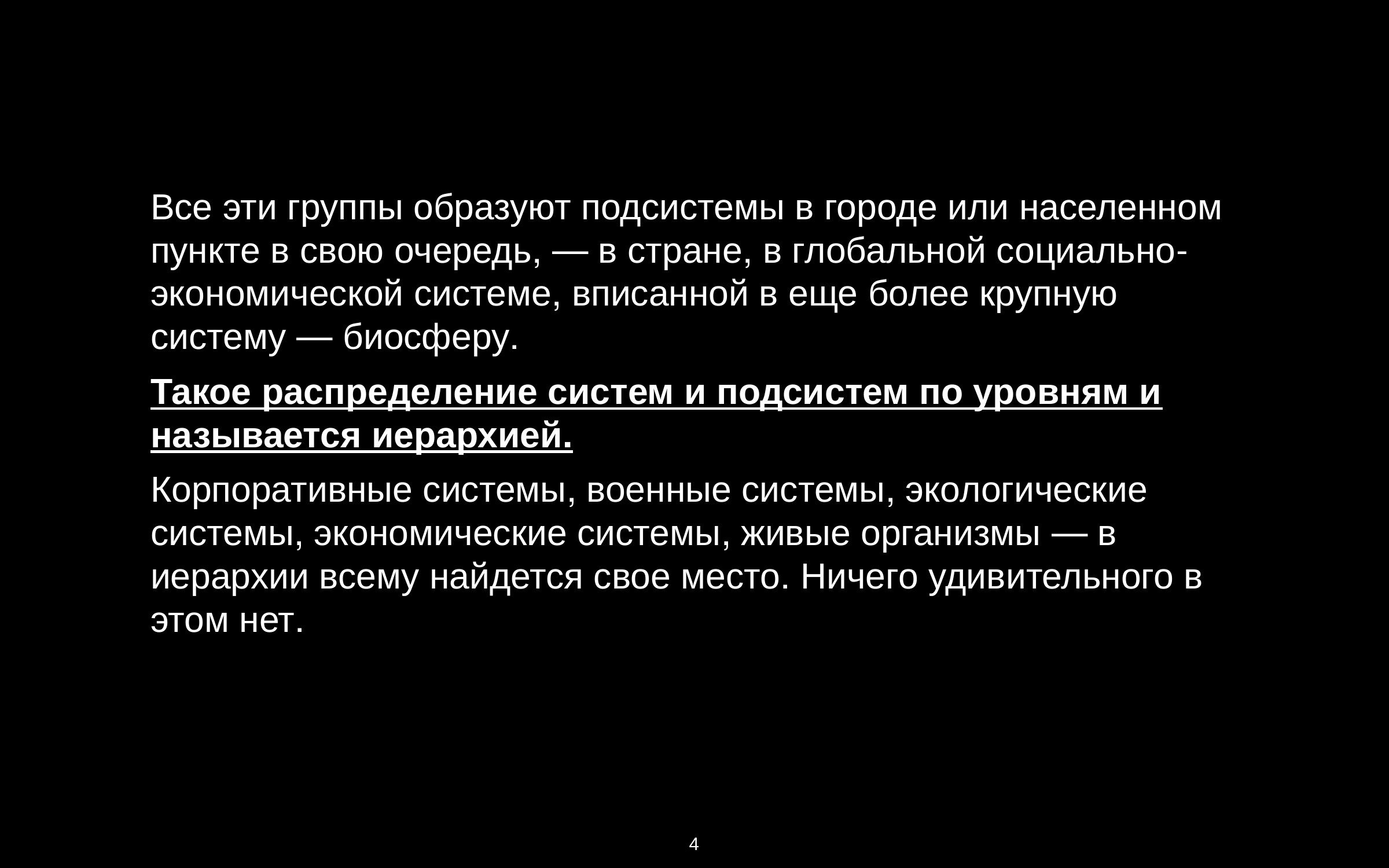

Все эти группы образуют подсистемы в городе или населенном пункте в свою очередь, — в стране, в глобальной социально-экономической системе, вписанной в еще более крупную систему — биосферу.
Такое распределение систем и подсистем по уровням и называется иерархией.
Корпоративные системы, военные системы, экологические системы, экономические системы, живые организмы — в иерархии всему найдется свое место. Ничего удивительного в этом нет.
4